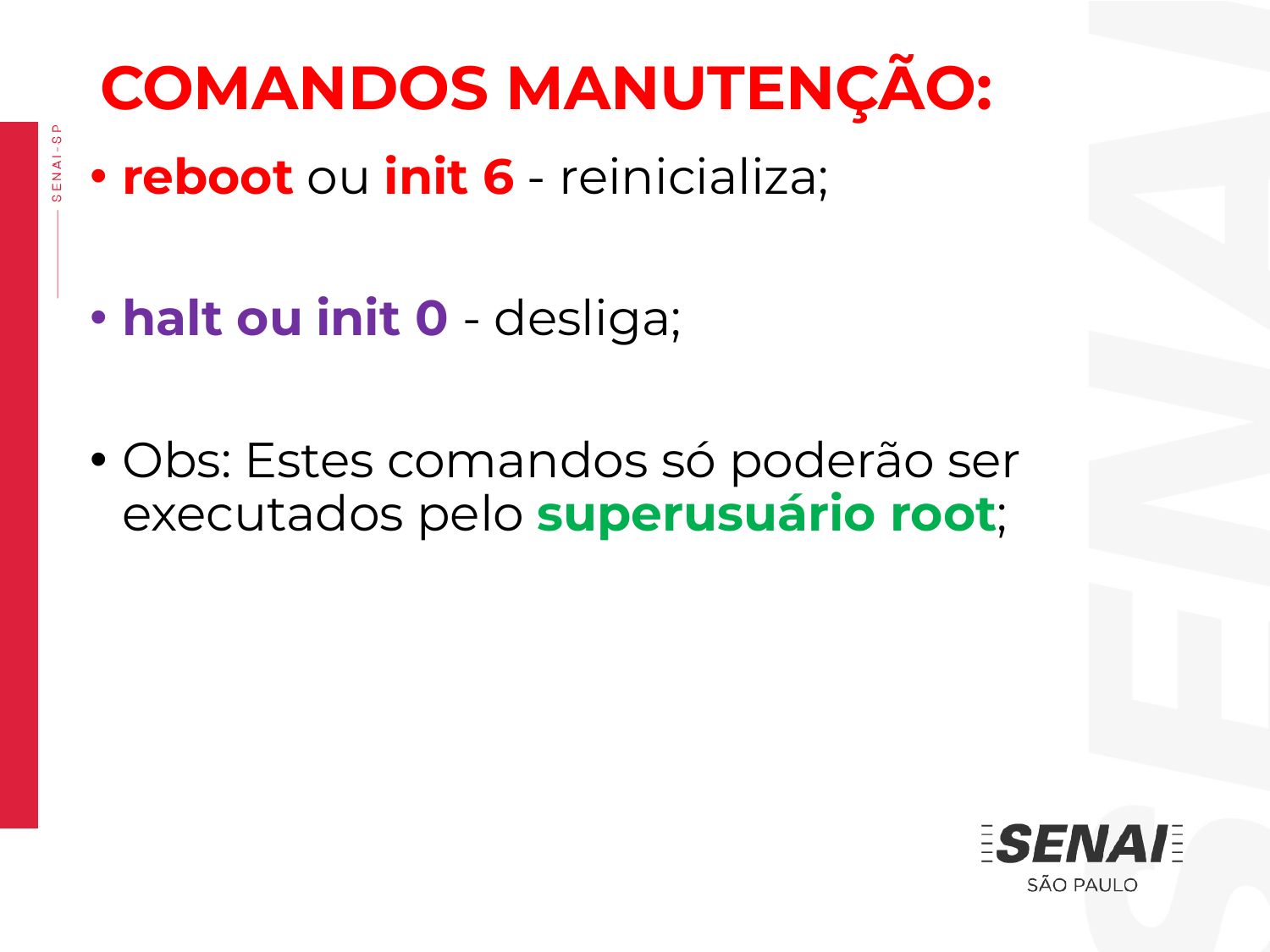

COMANDOS MANUTENÇÃO:
reboot ou init 6 - reinicializa;

halt ou init 0 - desliga;

Obs: Estes comandos só poderão ser executados pelo superusuário root;